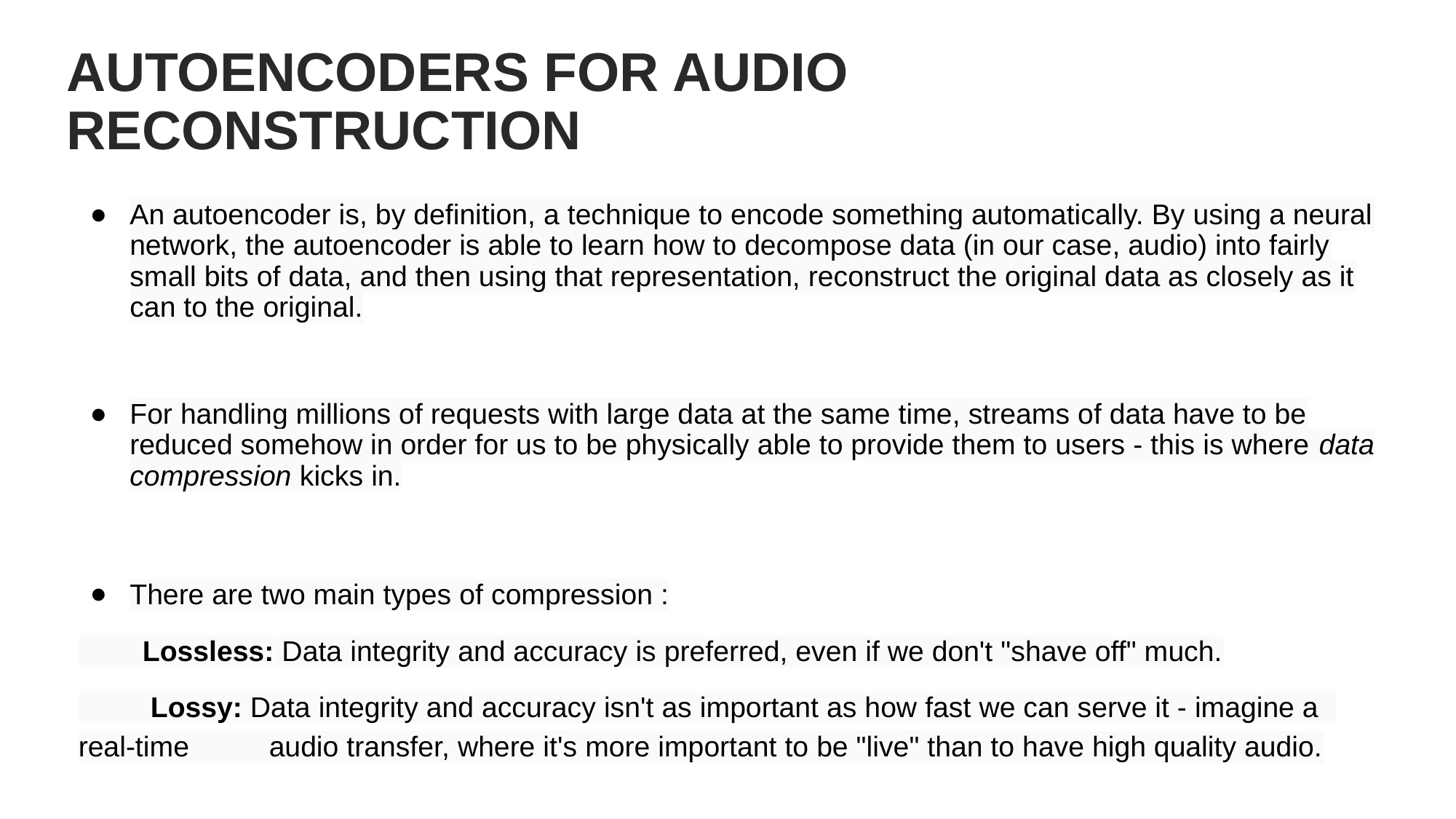

# AUTOENCODERS FOR AUDIO RECONSTRUCTION

An autoencoder is, by definition, a technique to encode something automatically. By using a neural network, the autoencoder is able to learn how to decompose data (in our case, audio) into fairly small bits of data, and then using that representation, reconstruct the original data as closely as it can to the original.

For handling millions of requests with large data at the same time, streams of data have to be reduced somehow in order for us to be physically able to provide them to users - this is where data compression kicks in.

There are two main types of compression :
        Lossless: Data integrity and accuracy is preferred, even if we don't "shave off" much.
         Lossy: Data integrity and accuracy isn't as important as how fast we can serve it - imagine a   real-time          audio transfer, where it's more important to be "live" than to have high quality audio.